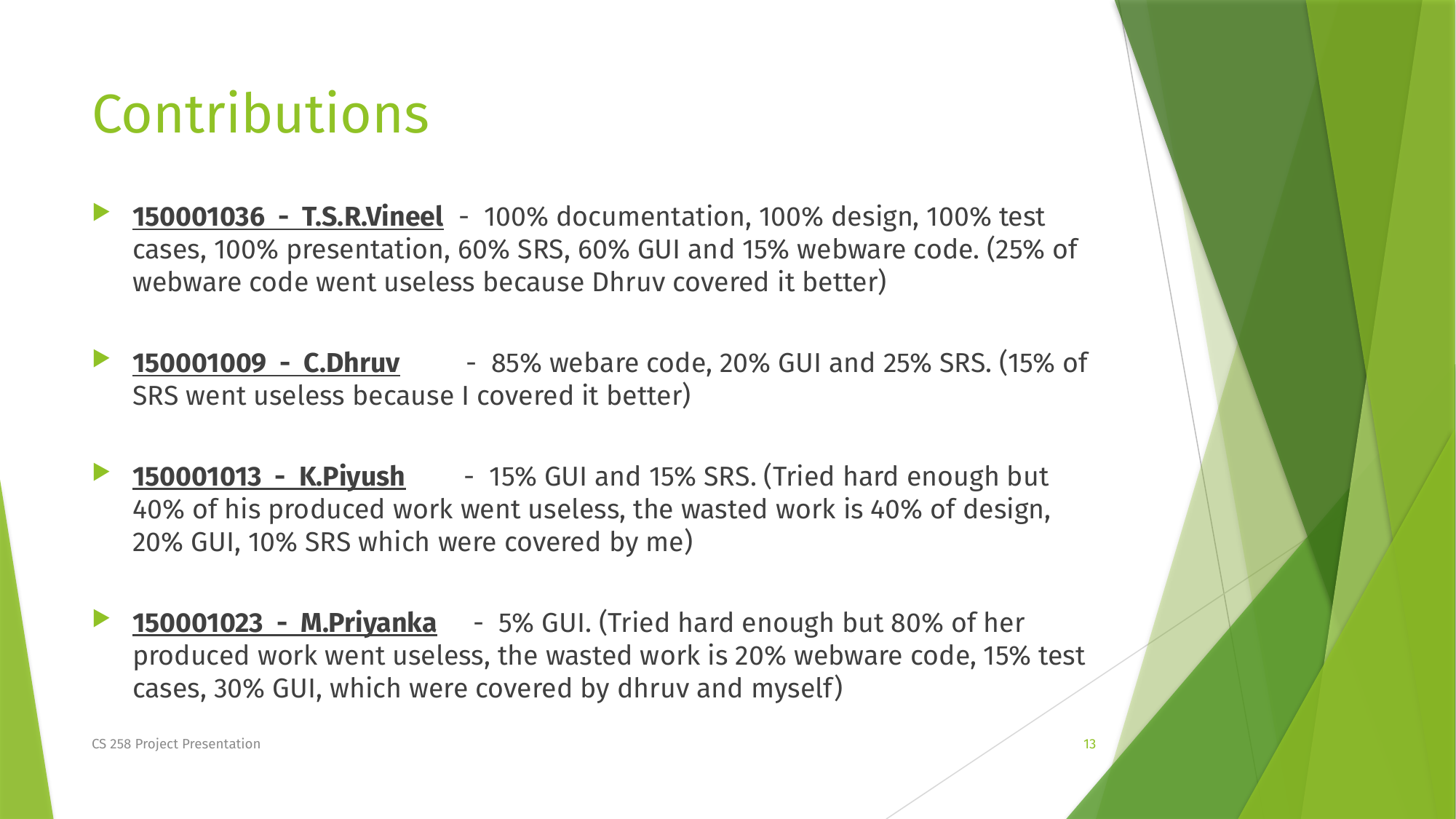

# Contributions
150001036  -  T.S.R.Vineel  -  100% documentation, 100% design, 100% test cases, 100% presentation, 60% SRS, 60% GUI and 15% webware code. (25% of webware code went useless because Dhruv covered it better)
150001009  -  C.Dhruv         -  85% webare code, 20% GUI and 25% SRS. (15% of SRS went useless because I covered it better)
150001013  -  K.Piyush        -  15% GUI and 15% SRS. (Tried hard enough but 40% of his produced work went useless, the wasted work is 40% of design, 20% GUI, 10% SRS which were covered by me)
150001023  -  M.Priyanka     -  5% GUI. (Tried hard enough but 80% of her produced work went useless, the wasted work is 20% webware code, 15% test cases, 30% GUI, which were covered by dhruv and myself)

CS 258 Project Presentation
13